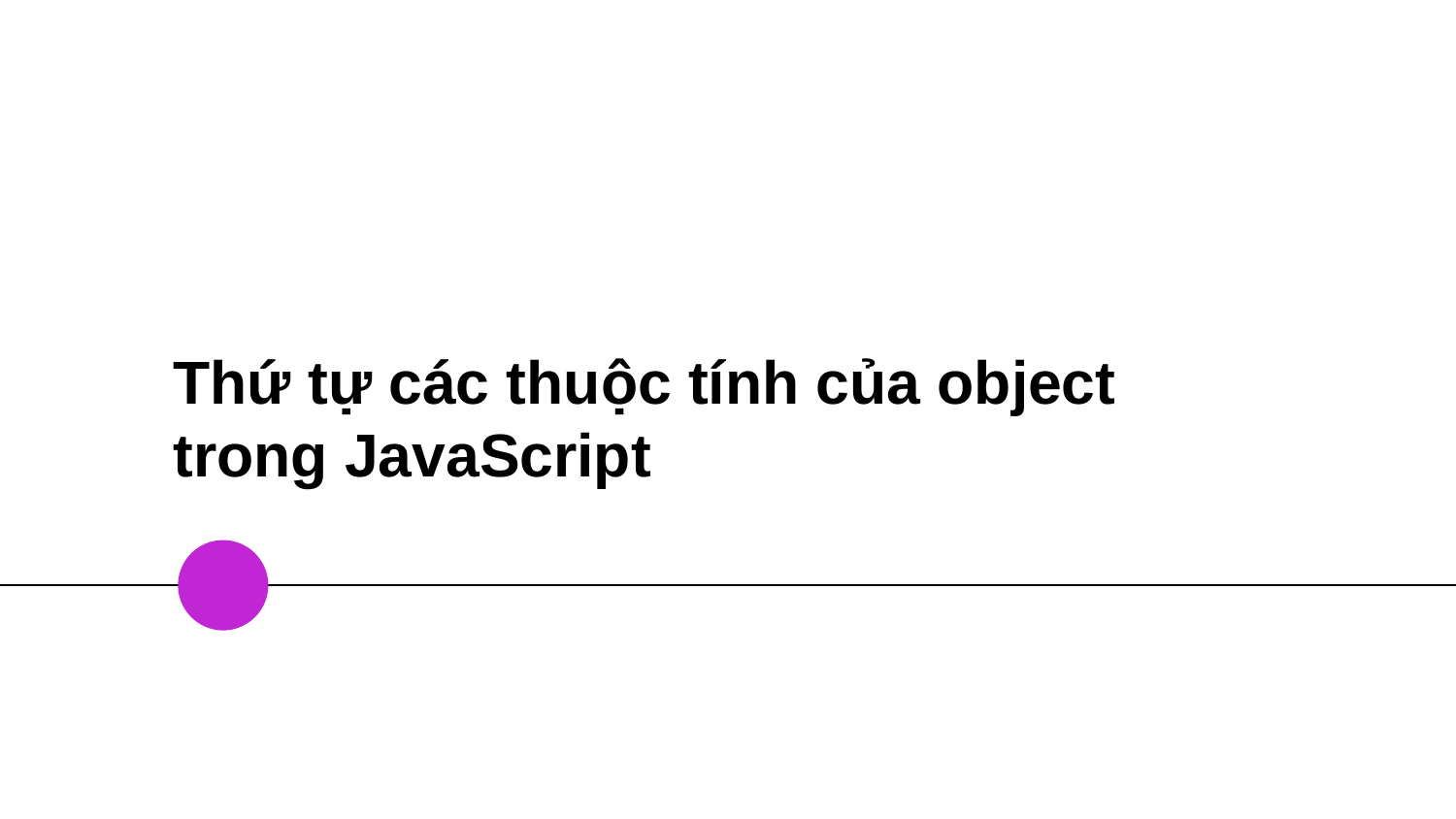

# Thứ tự các thuộc tính của object trong JavaScript